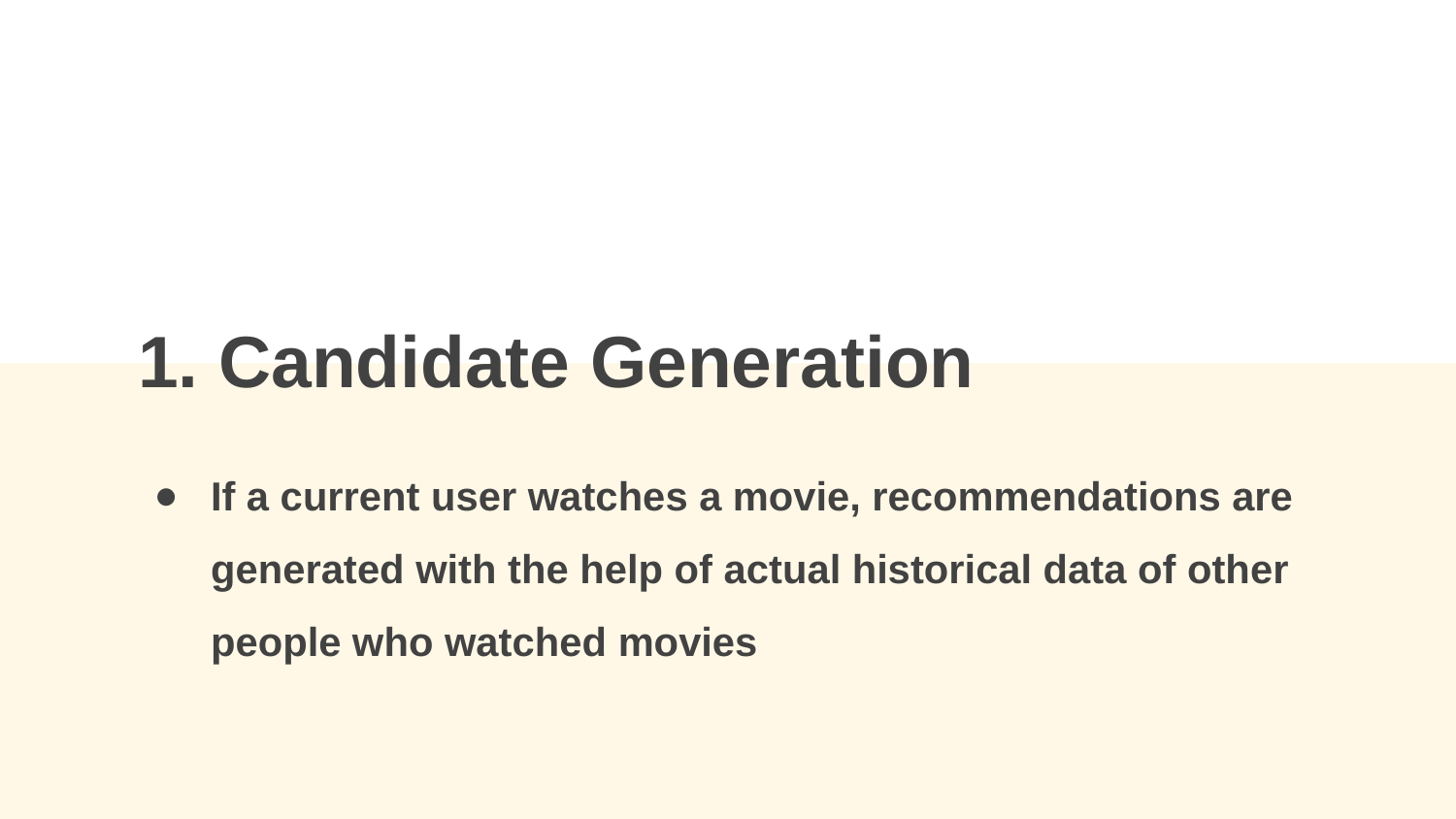

# 1. Candidate Generation

If a current user watches a movie, recommendations are generated with the help of actual historical data of other people who watched movies